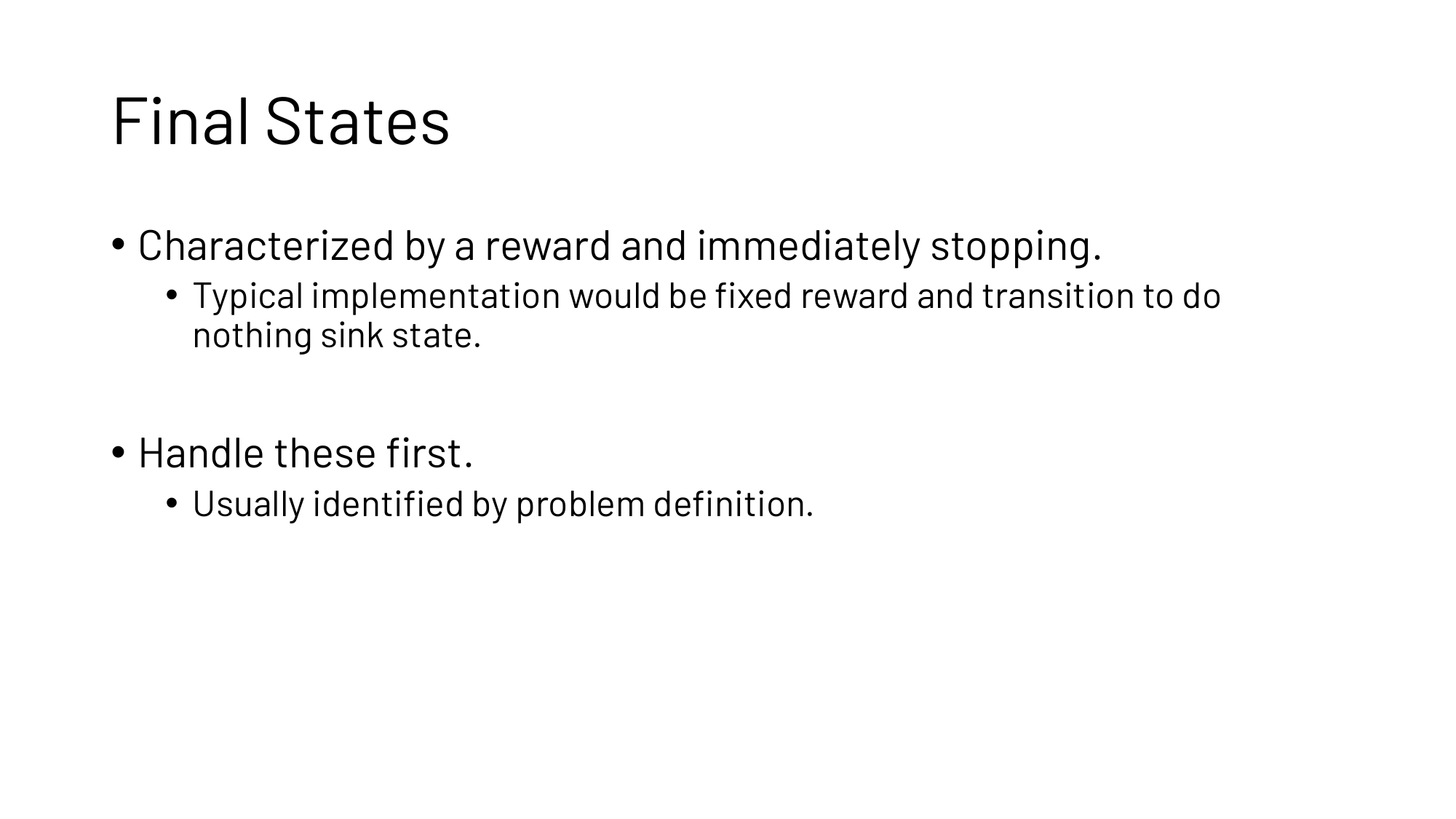

# Final States
Characterized by a reward and immediately stopping.
Typical implementation would be fixed reward and transition to do nothing sink state.

Handle these first.
Usually identified by problem definition.